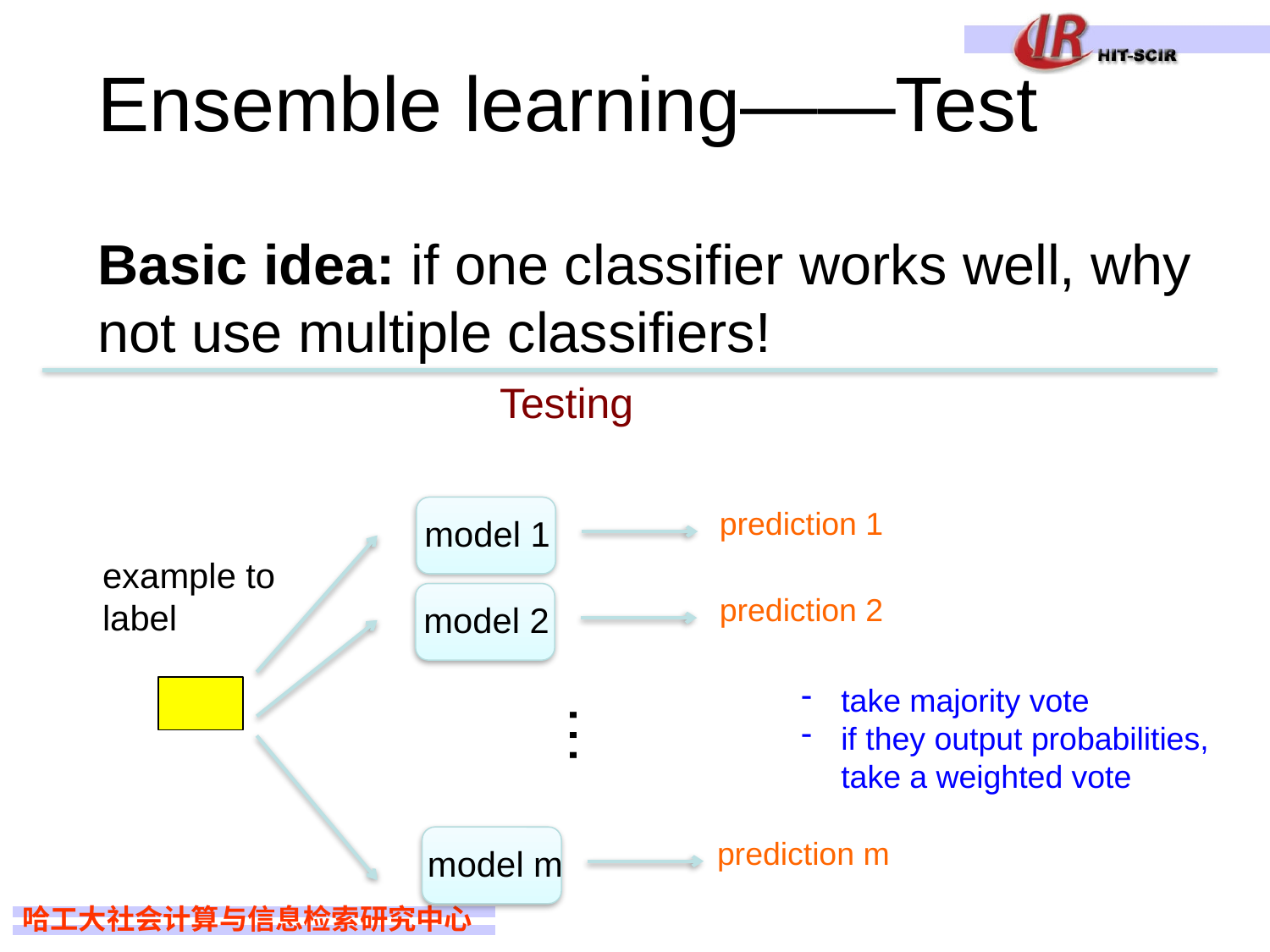

# Ensemble learning——Test
Basic idea: if one classifier works well, why not use multiple classifiers!
Testing

model 1
prediction 1
example to label

model 2
prediction 2
take majority vote
if they output probabilities, take a weighted vote

…

model m
prediction m